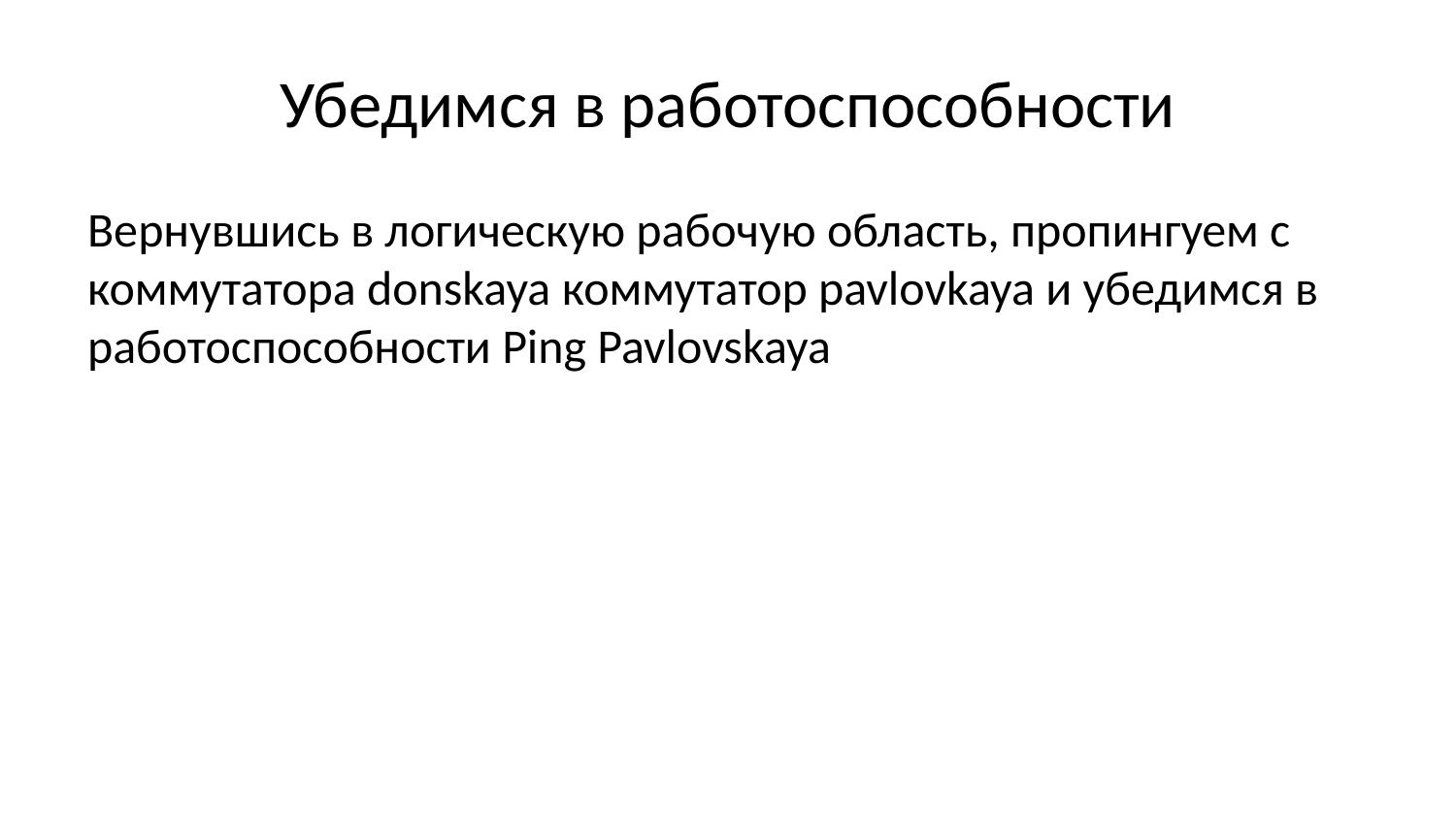

# Убедимся в работоспособности
Вернувшись в логическую рабочую область, пропингуем с коммутатора donskaya коммутатор pavlovkaya и убедимся в работоспособности Ping Pavlovskaya